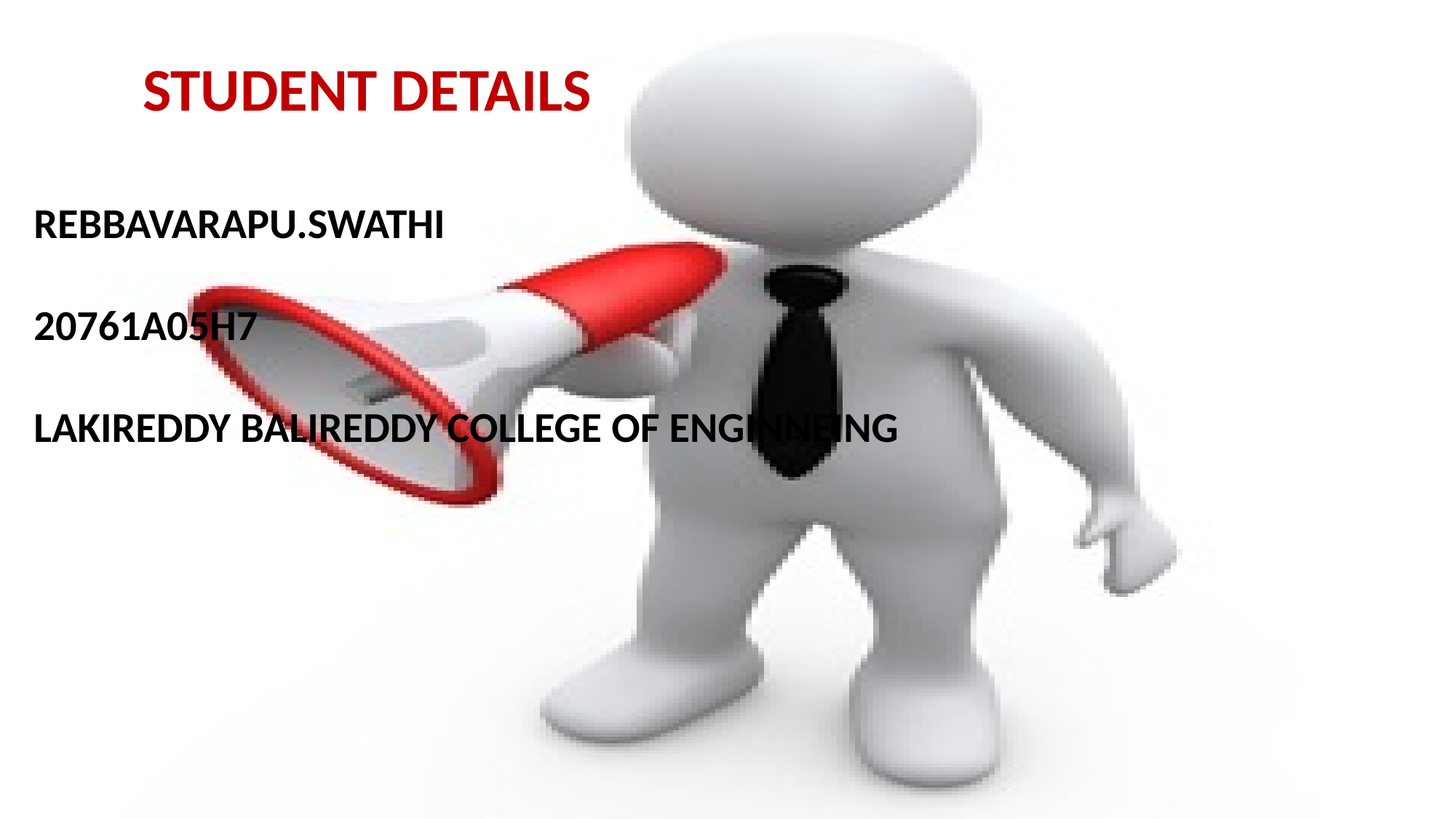

STUDENT DETAILS

REBBAVARAPU.SWATHI

20761A05H7

LAKIREDDY BALIREDDY COLLEGE OF ENGINNEING